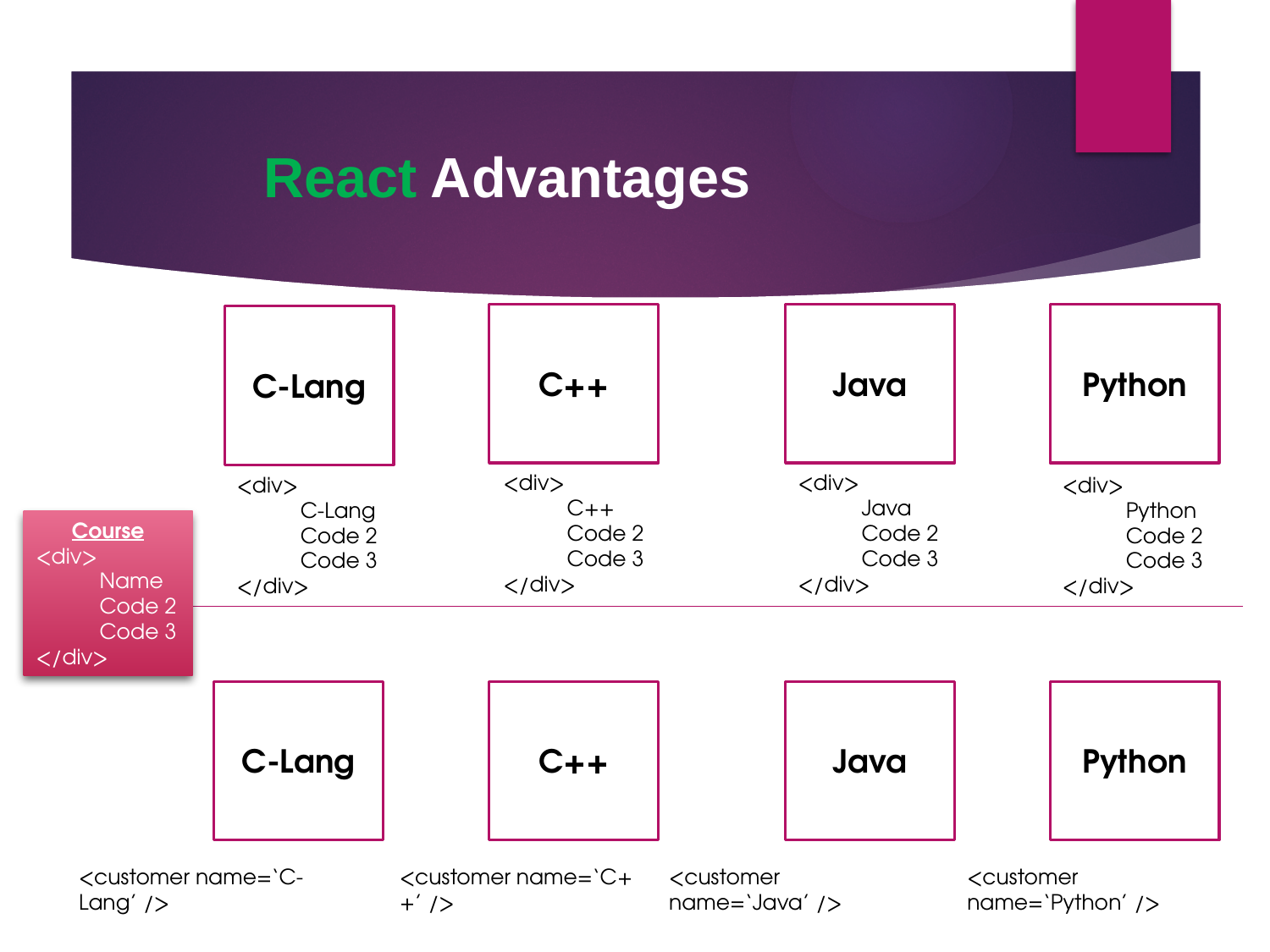

React Advantages
C++
Java
Python
C-Lang
<div>
Java
Code 2
Code 3
</div>
<div>
C++
Code 2
Code 3
</div>
<div>
C-Lang
Code 2
Code 3
</div>
<div>
Python
Code 2
Code 3
</div>
Course
<div>
Name
Code 2
Code 3
</div>
C-Lang
C++
Java
Python
<customer name=‘C-Lang’ />
<customer name=‘C++’ />
<customer name=‘Java’ />
<customer name=‘Python’ />